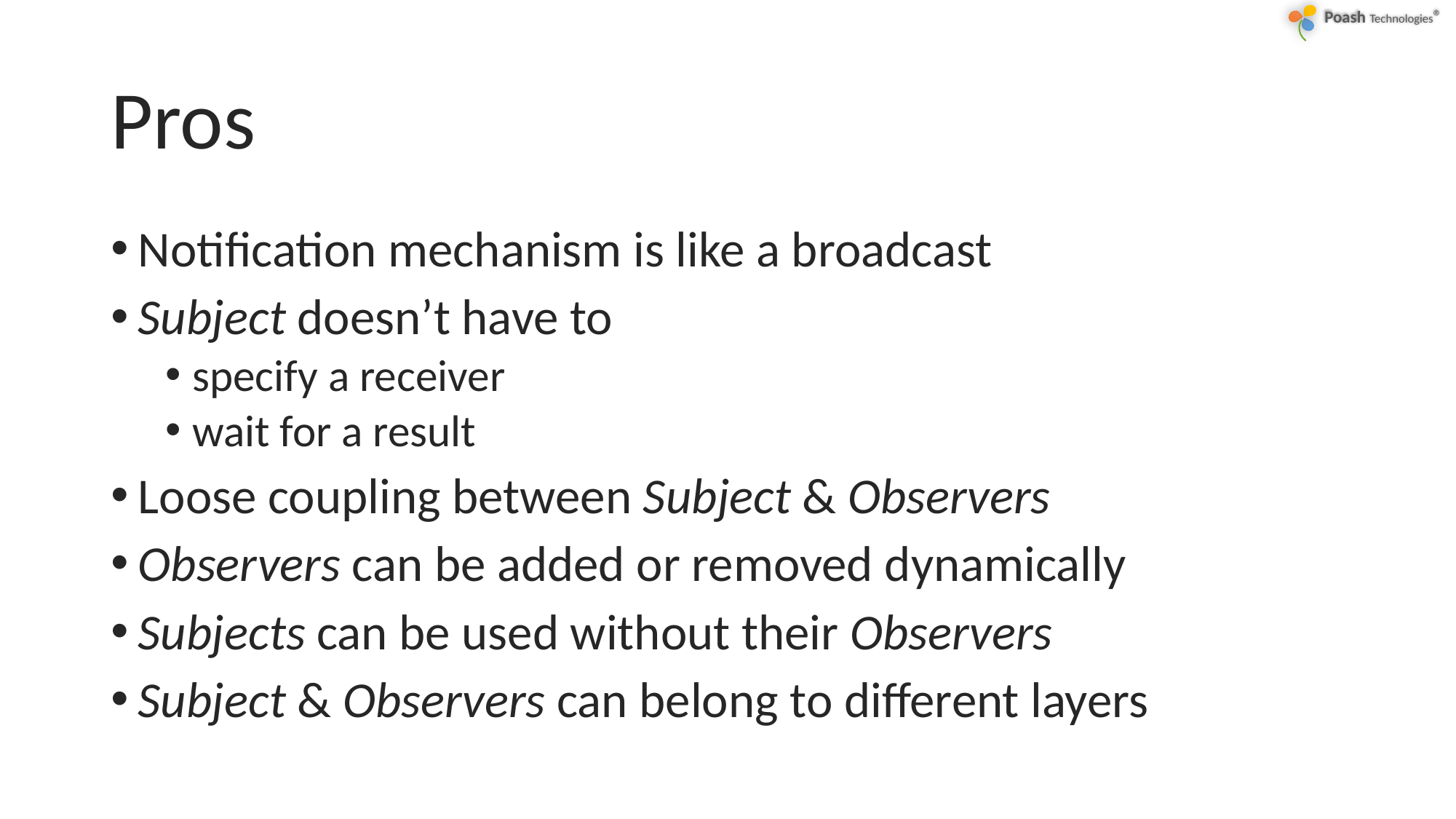

# Pros
Notification mechanism is like a broadcast
Subject doesn’t have to
specify a receiver
wait for a result
Loose coupling between Subject & Observers
Observers can be added or removed dynamically
Subjects can be used without their Observers
Subject & Observers can belong to different layers